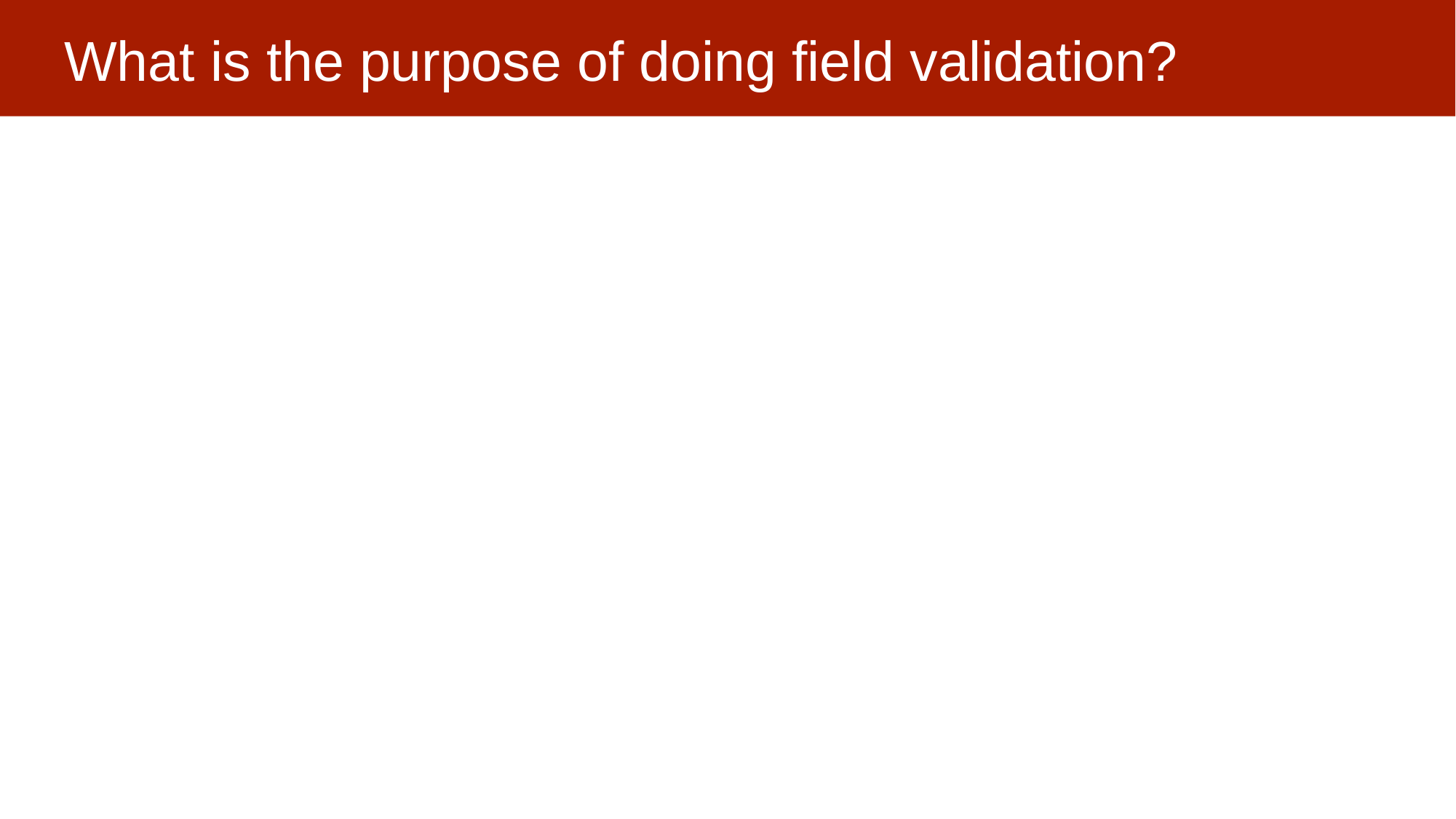

# What is the purpose of doing field validation?